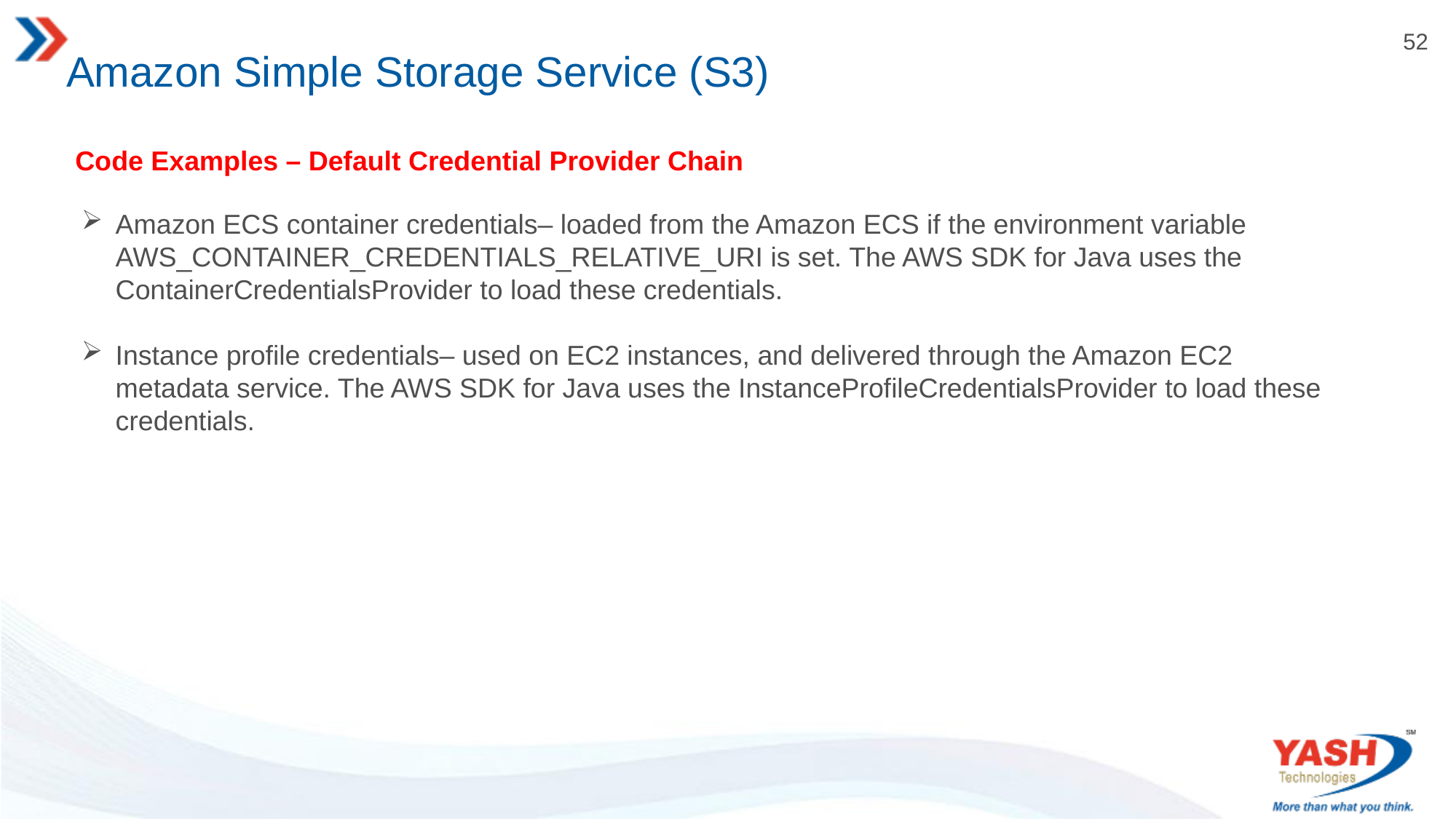

# Amazon Simple Storage Service (S3)
 Code Examples – Default Credential Provider Chain

Amazon ECS container credentials– loaded from the Amazon ECS if the environment variable AWS_CONTAINER_CREDENTIALS_RELATIVE_URI is set. The AWS SDK for Java uses the ContainerCredentialsProvider to load these credentials.

Instance profile credentials– used on EC2 instances, and delivered through the Amazon EC2 metadata service. The AWS SDK for Java uses the InstanceProfileCredentialsProvider to load these credentials.